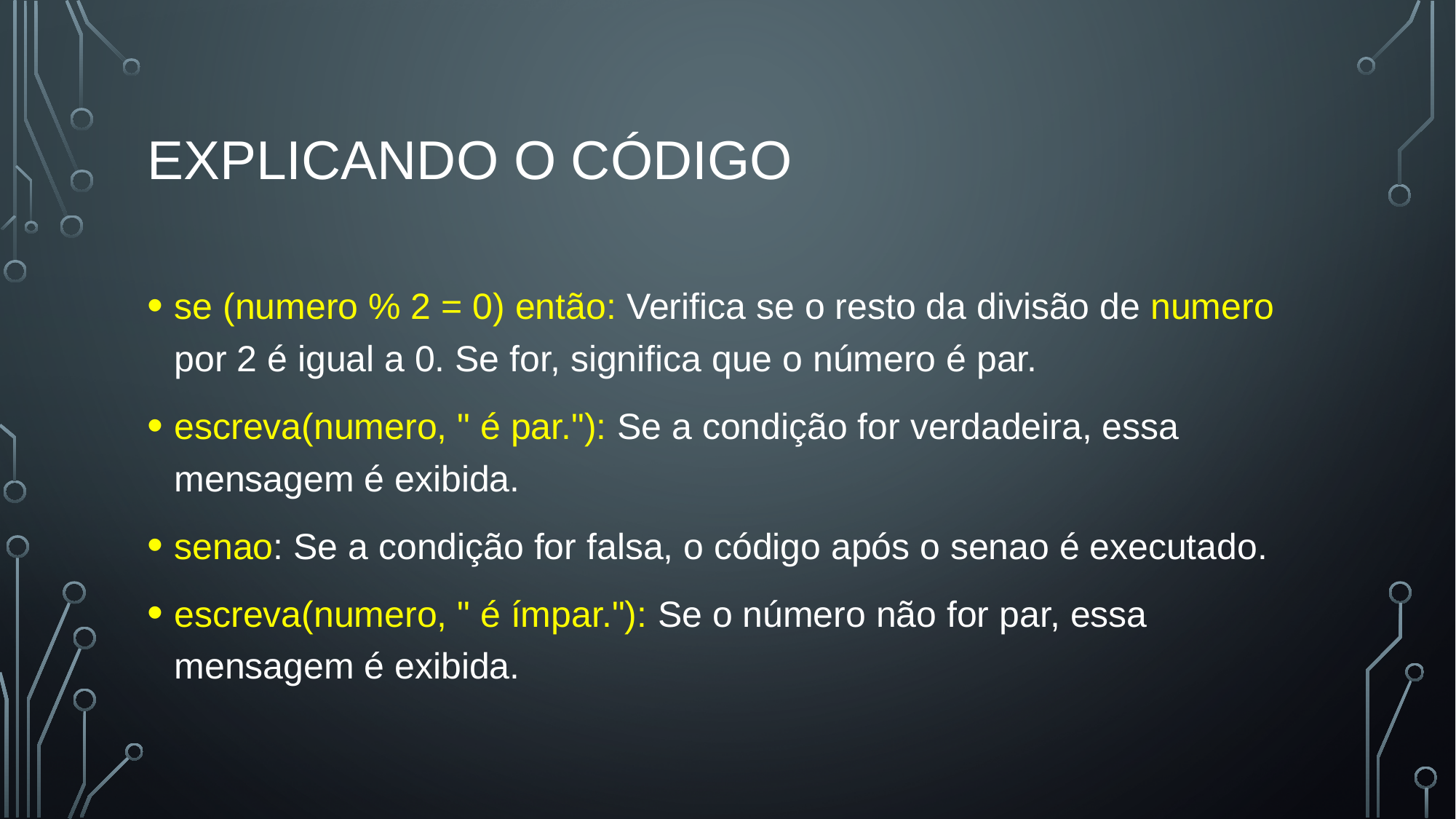

# Explicando o código
se (numero % 2 = 0) então: Verifica se o resto da divisão de numero por 2 é igual a 0. Se for, significa que o número é par.
escreva(numero, " é par."): Se a condição for verdadeira, essa mensagem é exibida.
senao: Se a condição for falsa, o código após o senao é executado.
escreva(numero, " é ímpar."): Se o número não for par, essa mensagem é exibida.